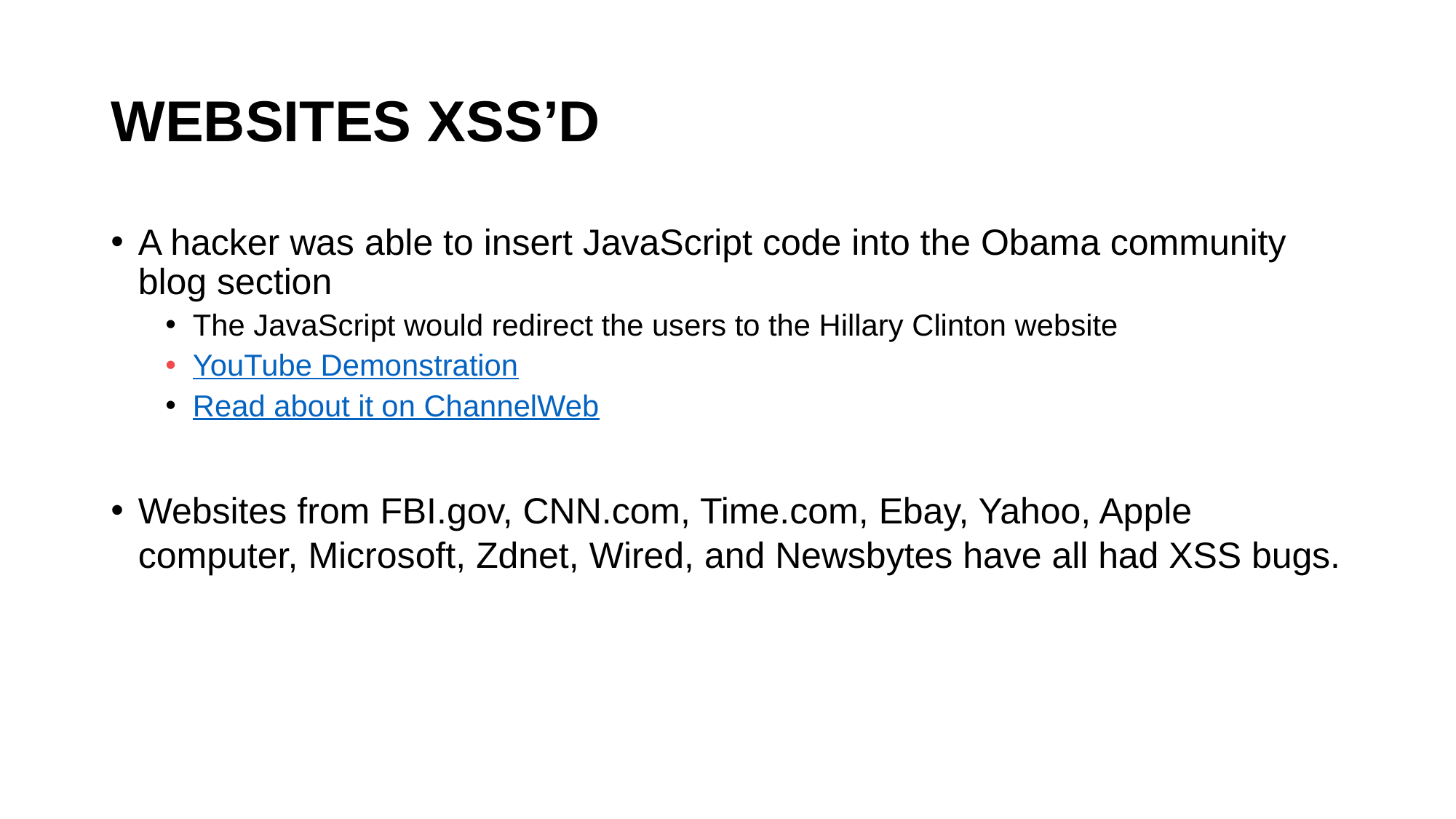

# Websites XSS’d
A hacker was able to insert JavaScript code into the Obama community blog section
The JavaScript would redirect the users to the Hillary Clinton website
YouTube Demonstration
Read about it on ChannelWeb

Websites from FBI.gov, CNN.com, Time.com, Ebay, Yahoo, Apple computer, Microsoft, Zdnet, Wired, and Newsbytes have all had XSS bugs.